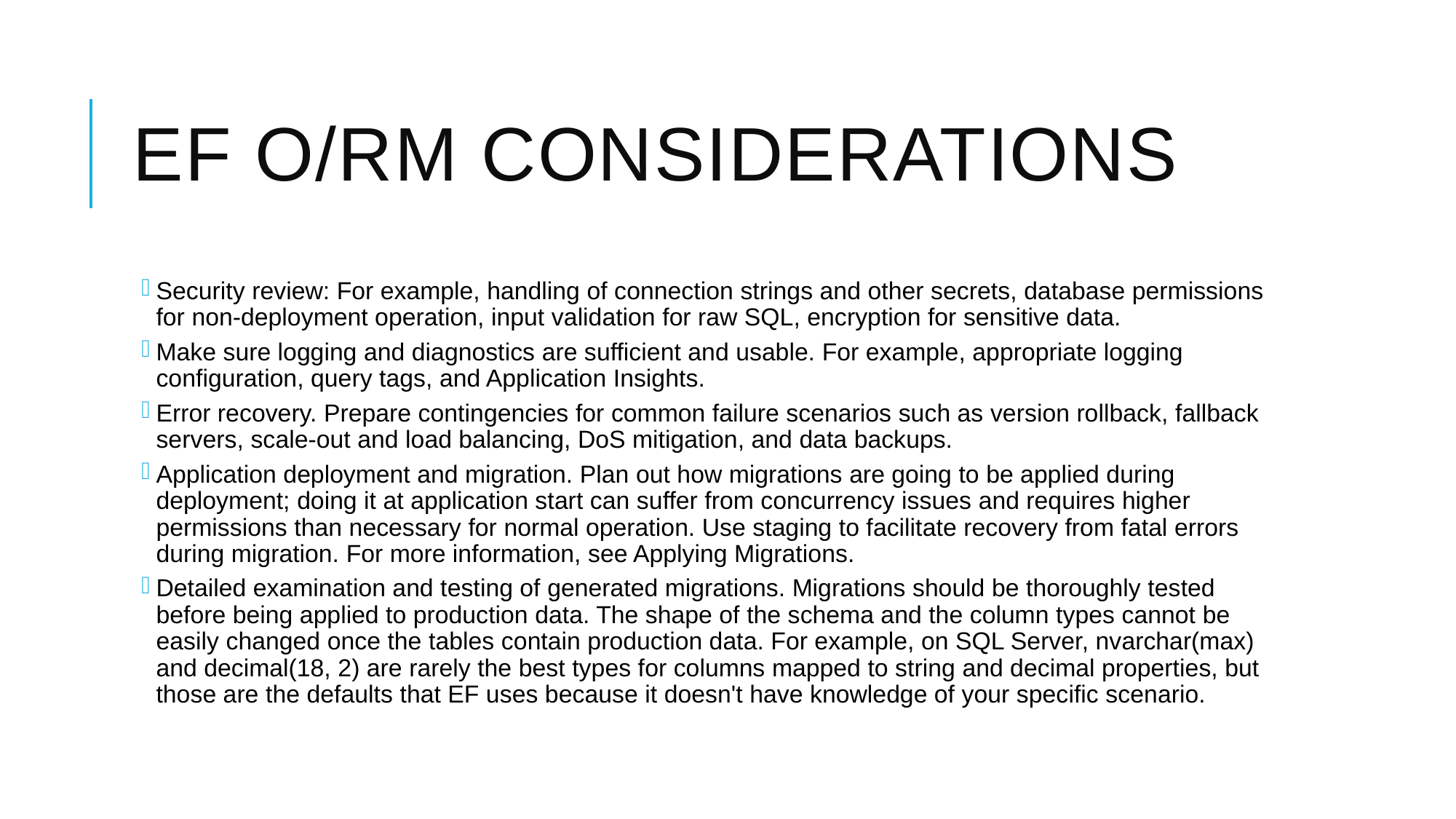

# EF O/RM considerations
Security review: For example, handling of connection strings and other secrets, database permissions for non-deployment operation, input validation for raw SQL, encryption for sensitive data.
Make sure logging and diagnostics are sufficient and usable. For example, appropriate logging configuration, query tags, and Application Insights.
Error recovery. Prepare contingencies for common failure scenarios such as version rollback, fallback servers, scale-out and load balancing, DoS mitigation, and data backups.
Application deployment and migration. Plan out how migrations are going to be applied during deployment; doing it at application start can suffer from concurrency issues and requires higher permissions than necessary for normal operation. Use staging to facilitate recovery from fatal errors during migration. For more information, see Applying Migrations.
Detailed examination and testing of generated migrations. Migrations should be thoroughly tested before being applied to production data. The shape of the schema and the column types cannot be easily changed once the tables contain production data. For example, on SQL Server, nvarchar(max) and decimal(18, 2) are rarely the best types for columns mapped to string and decimal properties, but those are the defaults that EF uses because it doesn't have knowledge of your specific scenario.